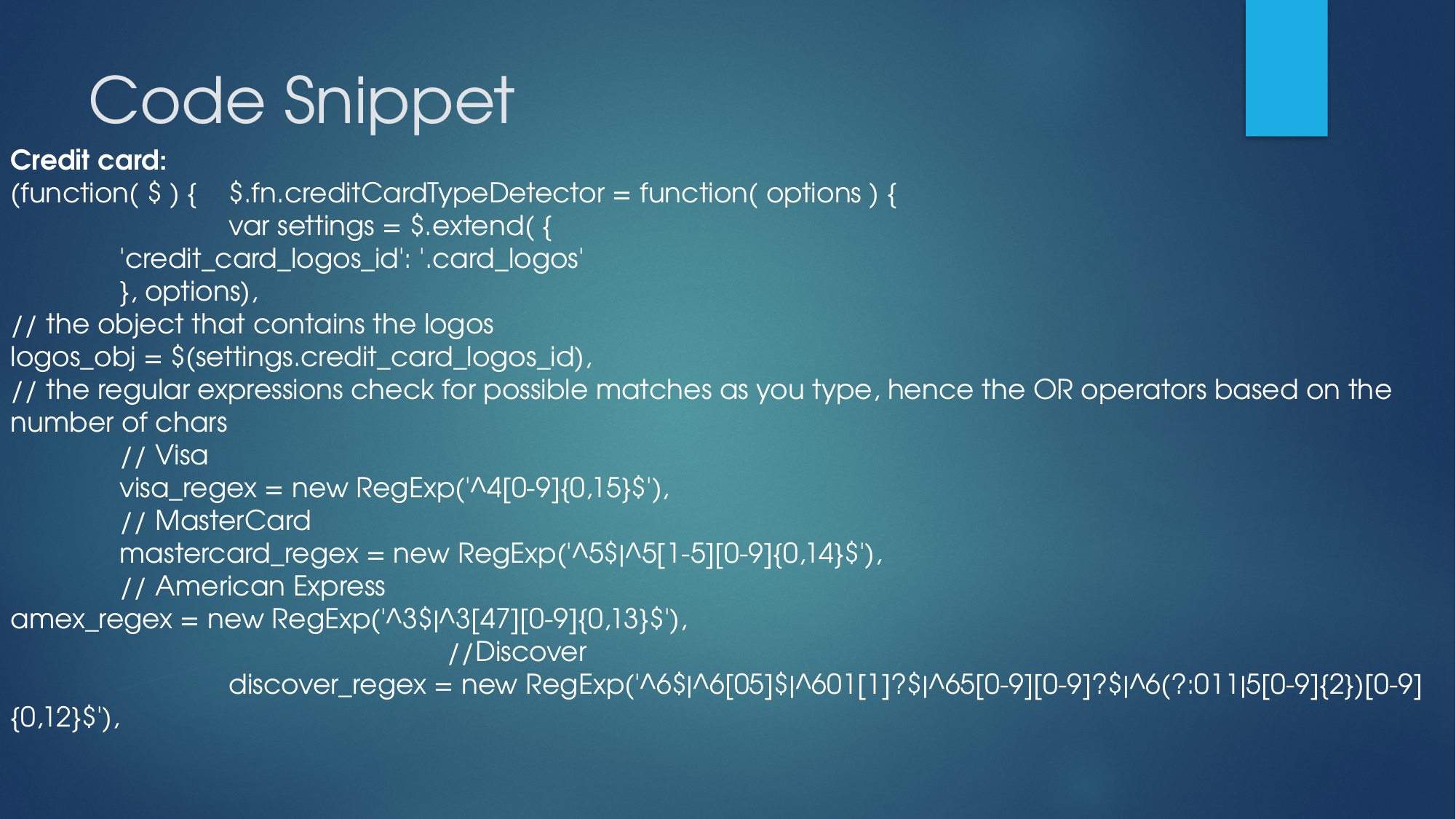

# Code Snippet
Credit card:
(function( $ ) {	$.fn.creditCardTypeDetector = function( options ) {
		var settings = $.extend( {
	'credit_card_logos_id': '.card_logos'
	}, options),
// the object that contains the logos
logos_obj = $(settings.credit_card_logos_id),
// the regular expressions check for possible matches as you type, hence the OR operators based on the number of chars
	// Visa
	visa_regex = new RegExp('^4[0-9]{0,15}$'),
	// MasterCard
	mastercard_regex = new RegExp('^5$|^5[1-5][0-9]{0,14}$'),
	// American Express
amex_regex = new RegExp('^3$|^3[47][0-9]{0,13}$'),
				//Discover
		discover_regex = new RegExp('^6$|^6[05]$|^601[1]?$|^65[0-9][0-9]?$|^6(?:011|5[0-9]{2})[0-9]{0,12}$'),